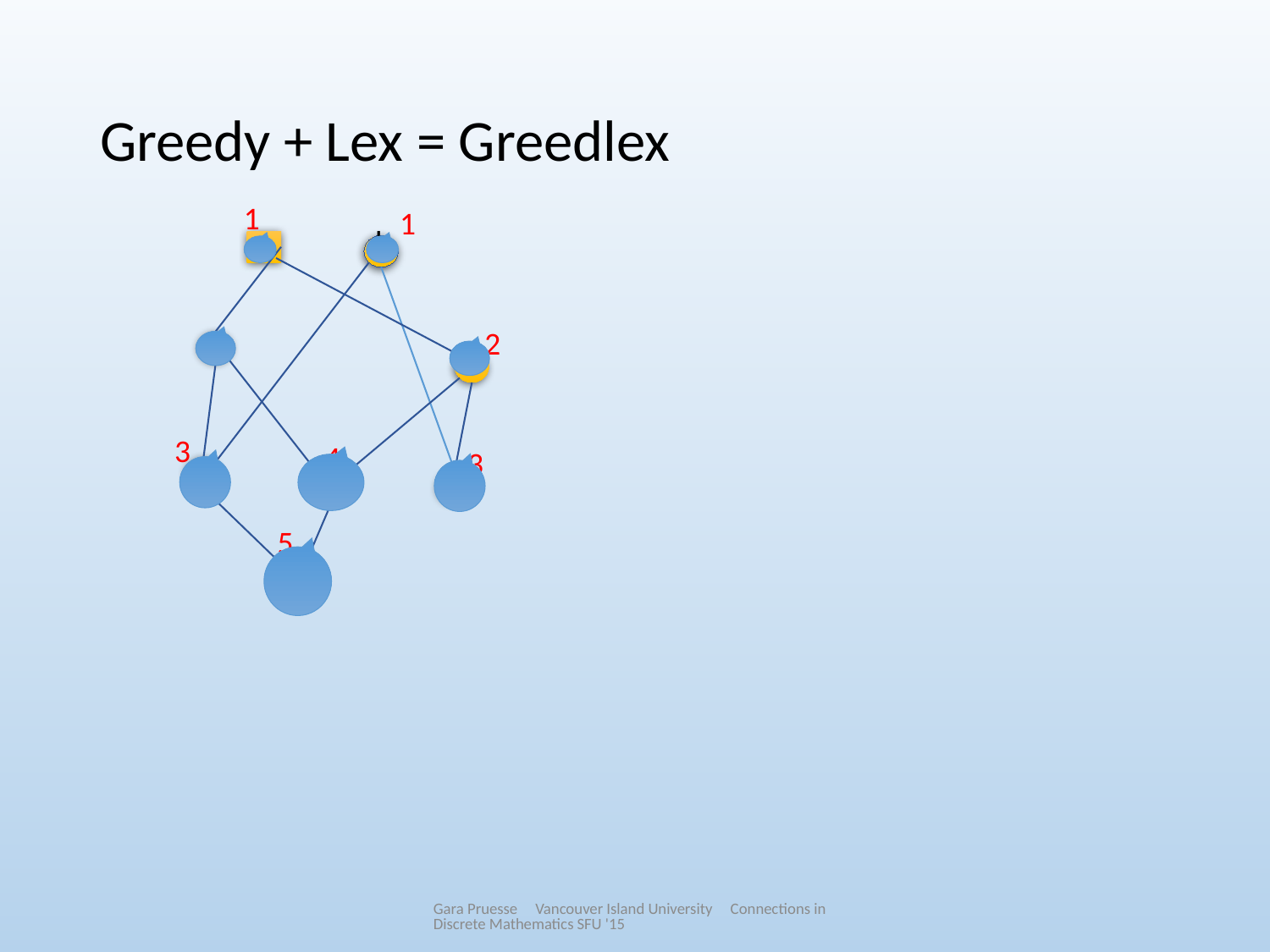

# Greedy + Lex = Greedlex
1
1
g
h

2
e

f

3
4
3
b

c

d

5

a

Gara Pruesse     Vancouver Island University     Connections in Discrete Mathematics SFU '15